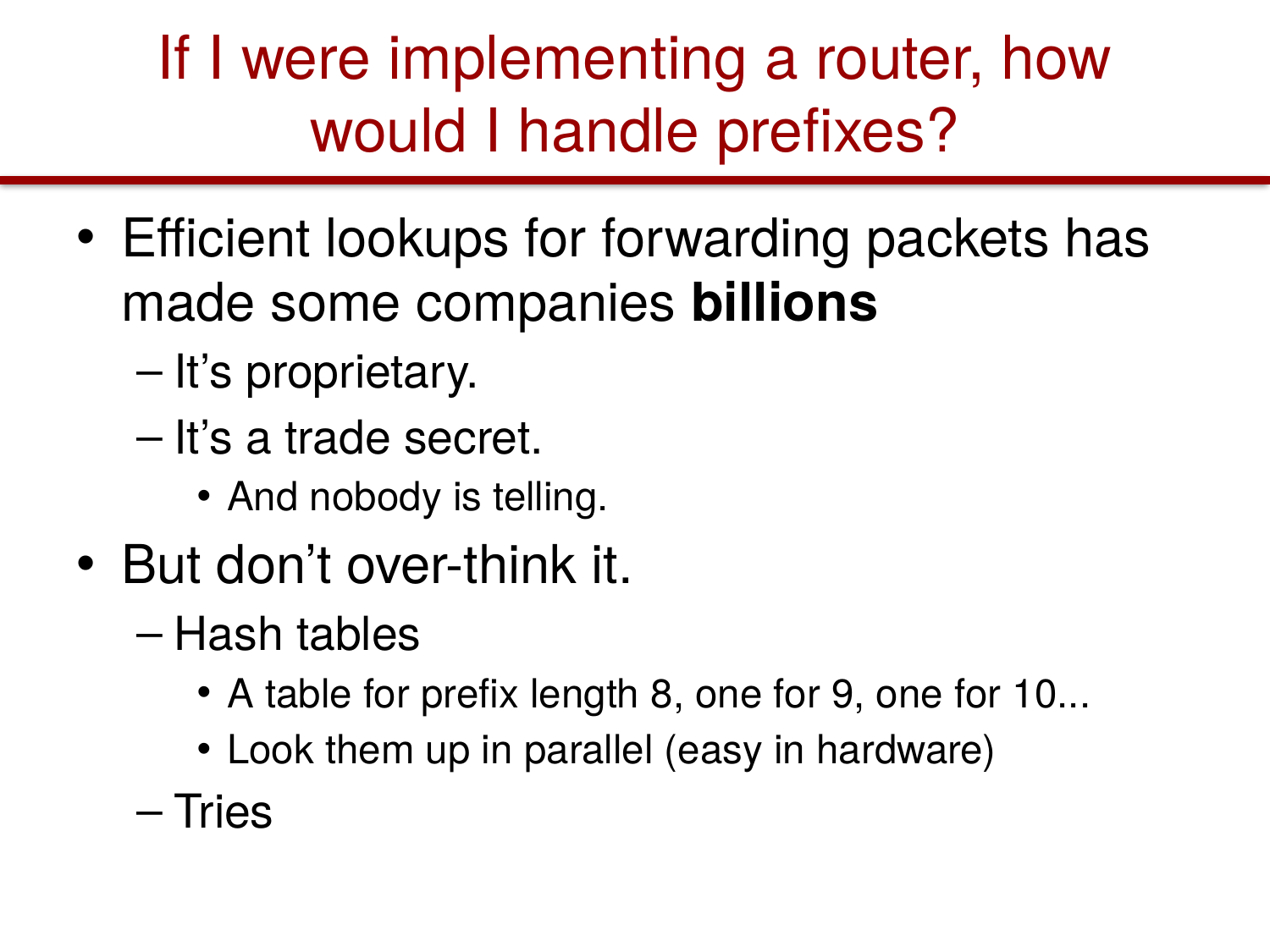

# If I were implementing a router, how would I handle prefixes?
Efficient lookups for forwarding packets has made some companies billions
It’s proprietary.
It’s a trade secret.
And nobody is telling.
But don’t over-think it.
Hash tables
A table for prefix length 8, one for 9, one for 10...
Look them up in parallel (easy in hardware)
Tries